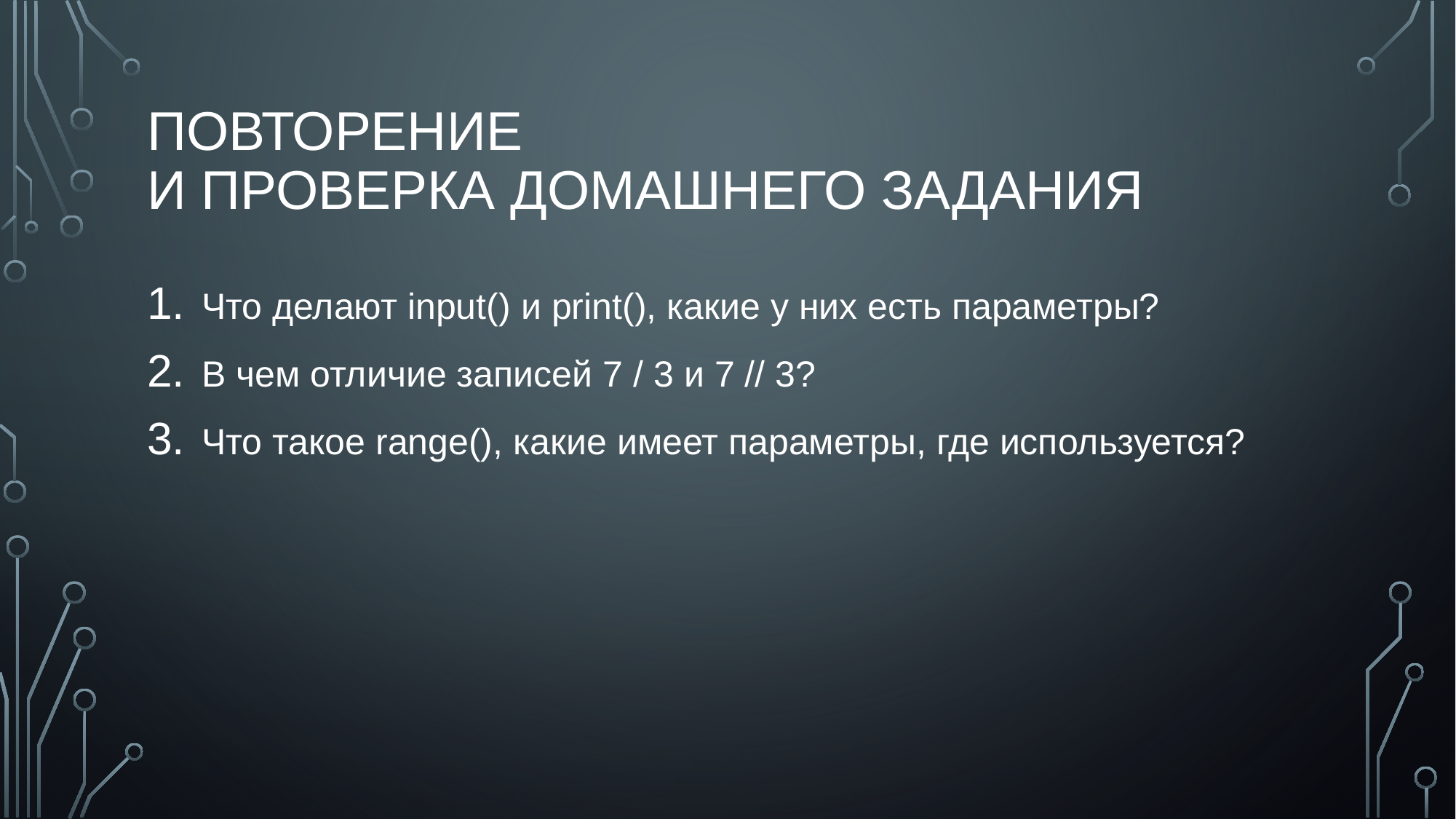

# Повторение и проверка Домашнего задания
Что делают input() и print(), какие у них есть параметры?
В чем отличие записей 7 / 3 и 7 // 3?
Что такое range(), какие имеет параметры, где используется?